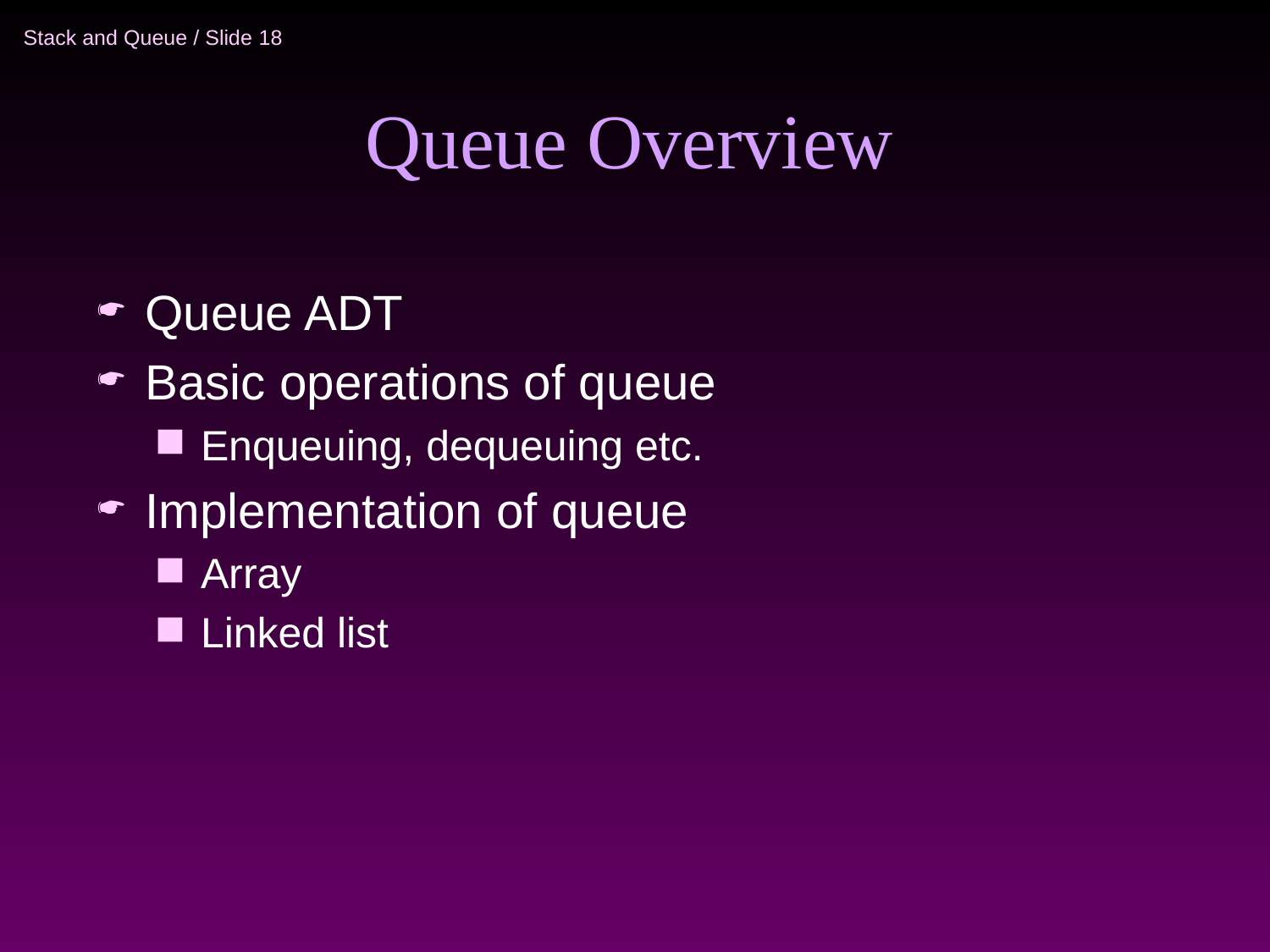

# Queue Overview
Queue ADT
Basic operations of queue
Enqueuing, dequeuing etc.
Implementation of queue
Array
Linked list